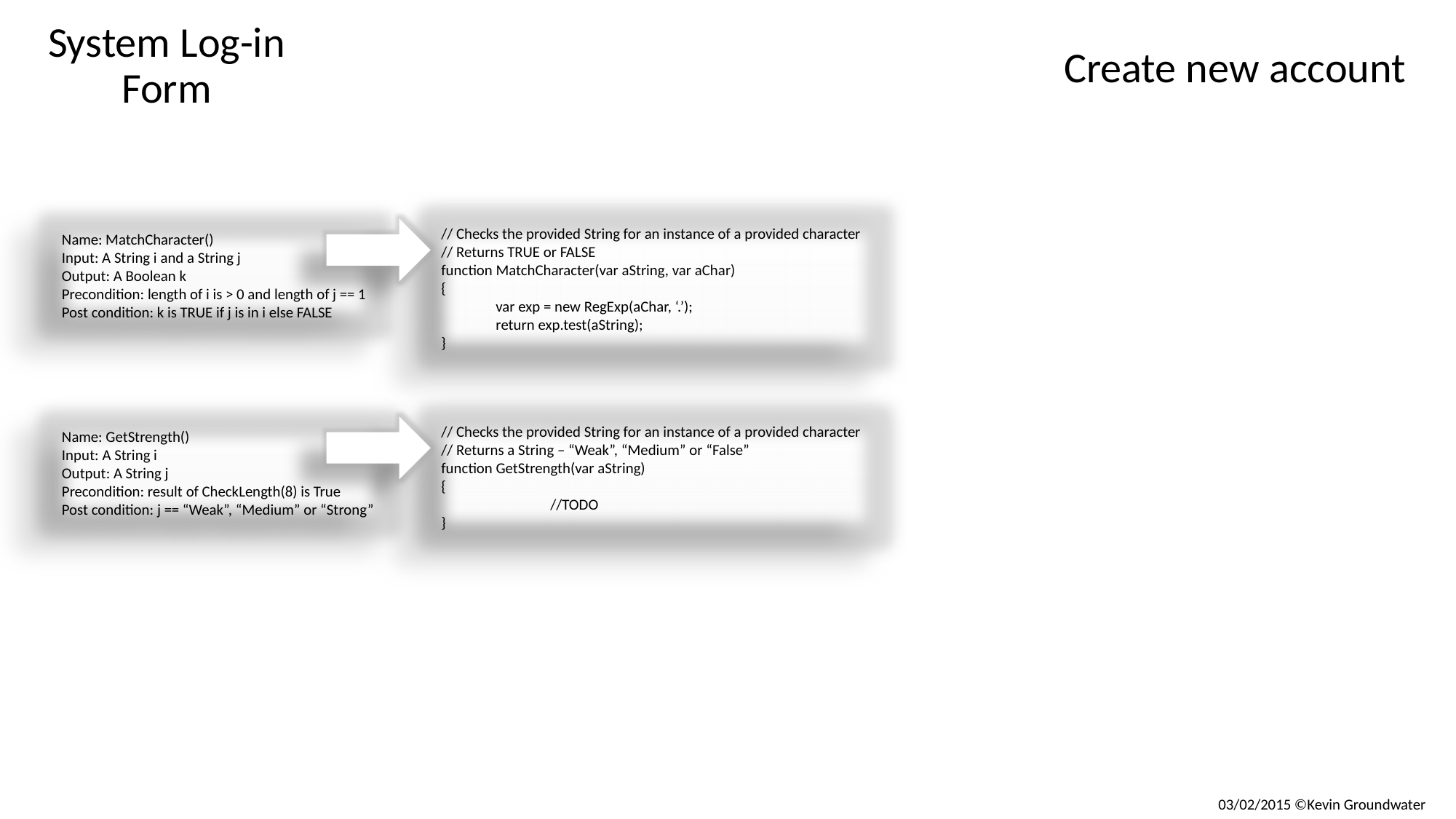

# System Log-in Form
Create new account
Validation JavaScript Functions Specifications / Code

// Checks the provided String for an instance of a provided character
// Returns TRUE or FALSE
function MatchCharacter(var aString, var aChar)
{
var exp = new RegExp(aChar, ‘.’);
return exp.test(aString);
}
Name: MatchCharacter()
Input: A String i and a String j
Output: A Boolean k
Precondition: length of i is > 0 and length of j == 1
Post condition: k is TRUE if j is in i else FALSE

// Checks the provided String for an instance of a provided character
// Returns a String – “Weak”, “Medium” or “False”
function GetStrength(var aString)
{
	//TODO
}
Name: GetStrength()
Input: A String i
Output: A String j
Precondition: result of CheckLength(8) is True
Post condition: j == “Weak”, “Medium” or “Strong”
03/02/2015 ©Kevin Groundwater